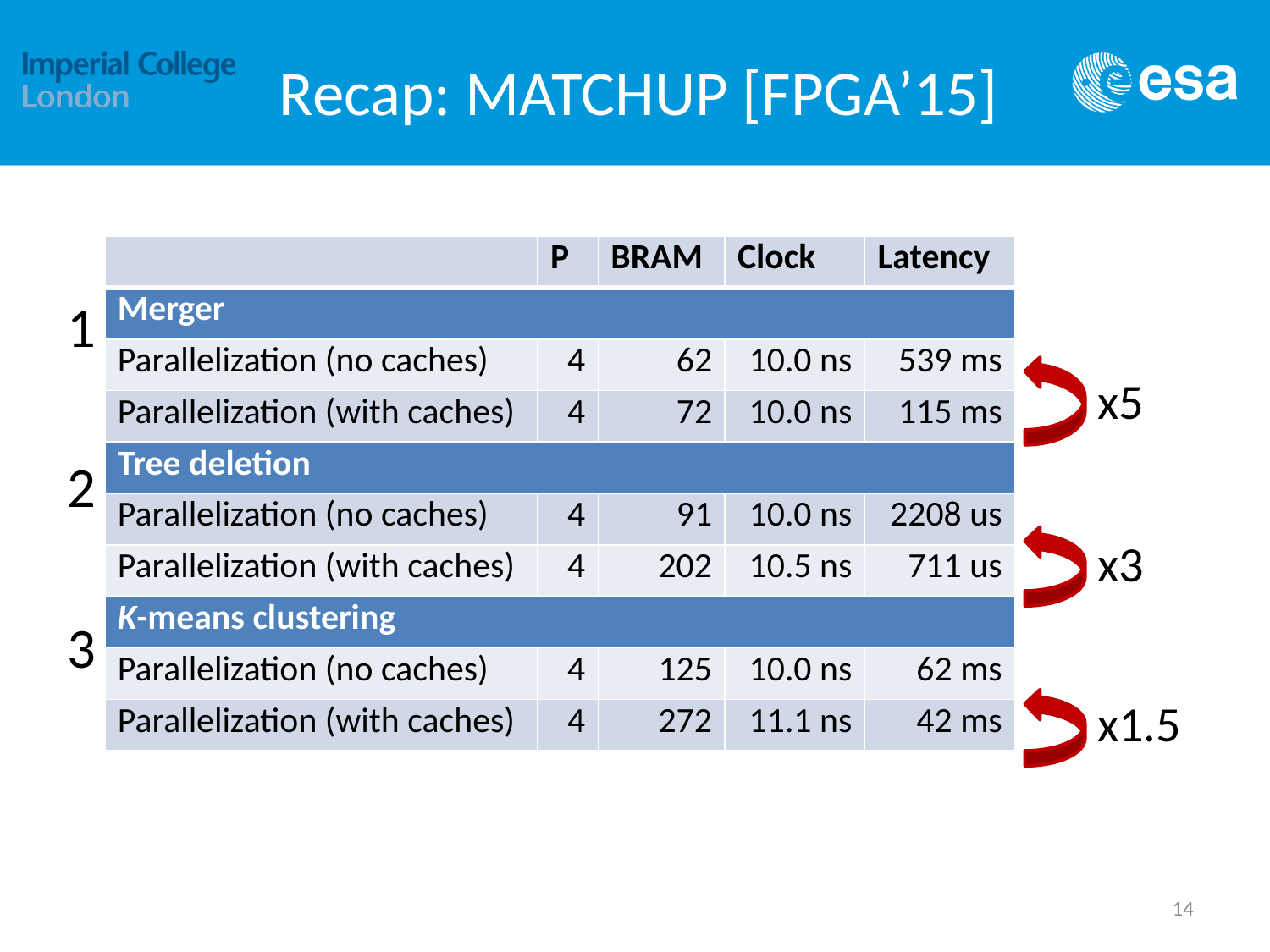

# Recap: MATCHUP [FPGA’15]
|  | P | BRAM | Clock | Latency |
| --- | --- | --- | --- | --- |
| Merger |  |  |  |  |
| Parallelization (no caches) | 4 | 62 | 10.0 ns | 539 ms |
| Parallelization (with caches) | 4 | 72 | 10.0 ns | 115 ms |
| Tree deletion |  |  |  |  |
| Parallelization (no caches) | 4 | 91 | 10.0 ns | 2208 us |
| Parallelization (with caches) | 4 | 202 | 10.5 ns | 711 us |
| K-means clustering |  |  |  |  |
| Parallelization (no caches) | 4 | 125 | 10.0 ns | 62 ms |
| Parallelization (with caches) | 4 | 272 | 11.1 ns | 42 ms |
1

x5
2

x3
3
x1.5

14